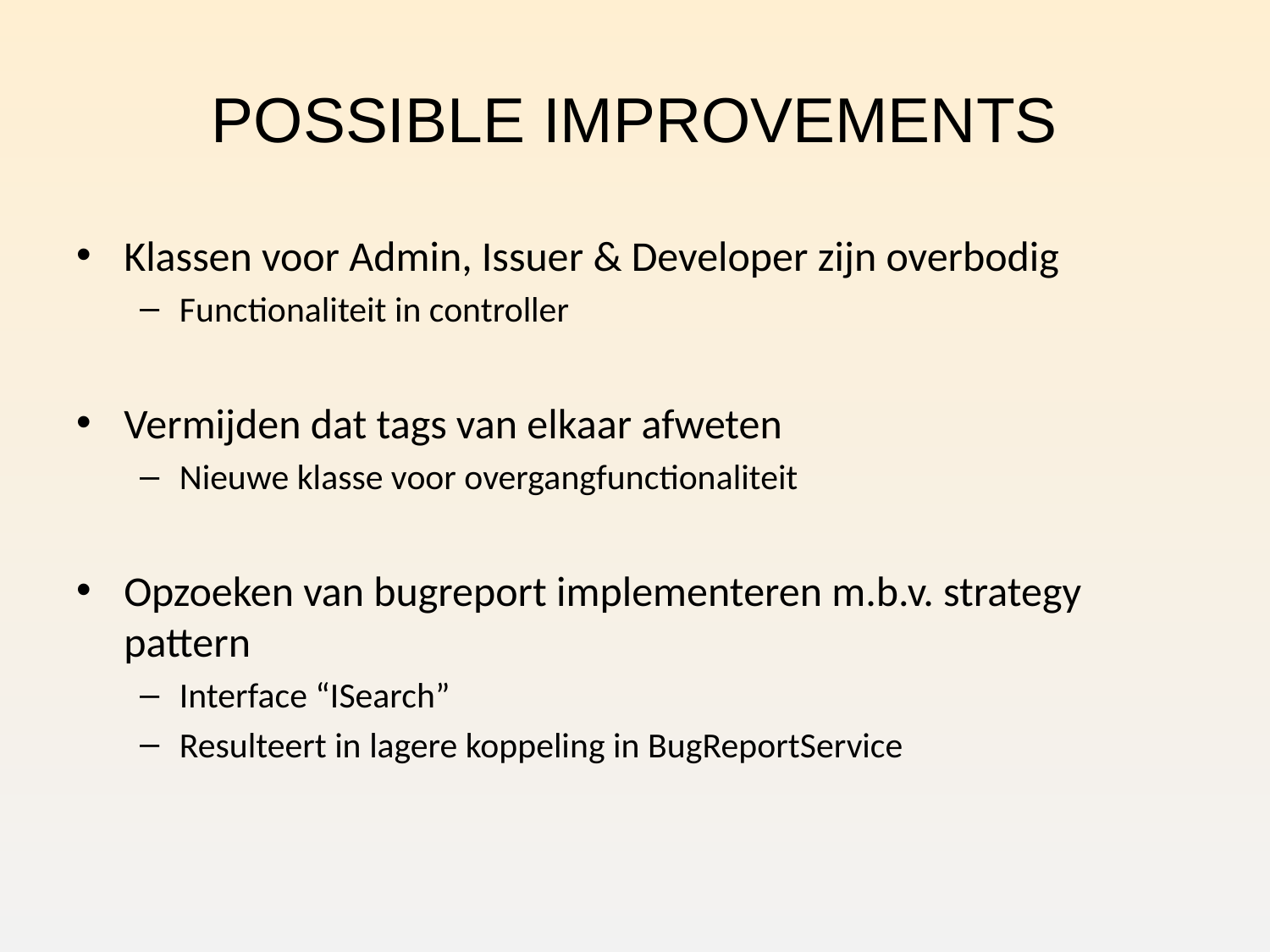

# Possible improvements
Klassen voor Admin, Issuer & Developer zijn overbodig
Functionaliteit in controller

Vermijden dat tags van elkaar afweten
Nieuwe klasse voor overgangfunctionaliteit

Opzoeken van bugreport implementeren m.b.v. strategy pattern
Interface “ISearch”
Resulteert in lagere koppeling in BugReportService